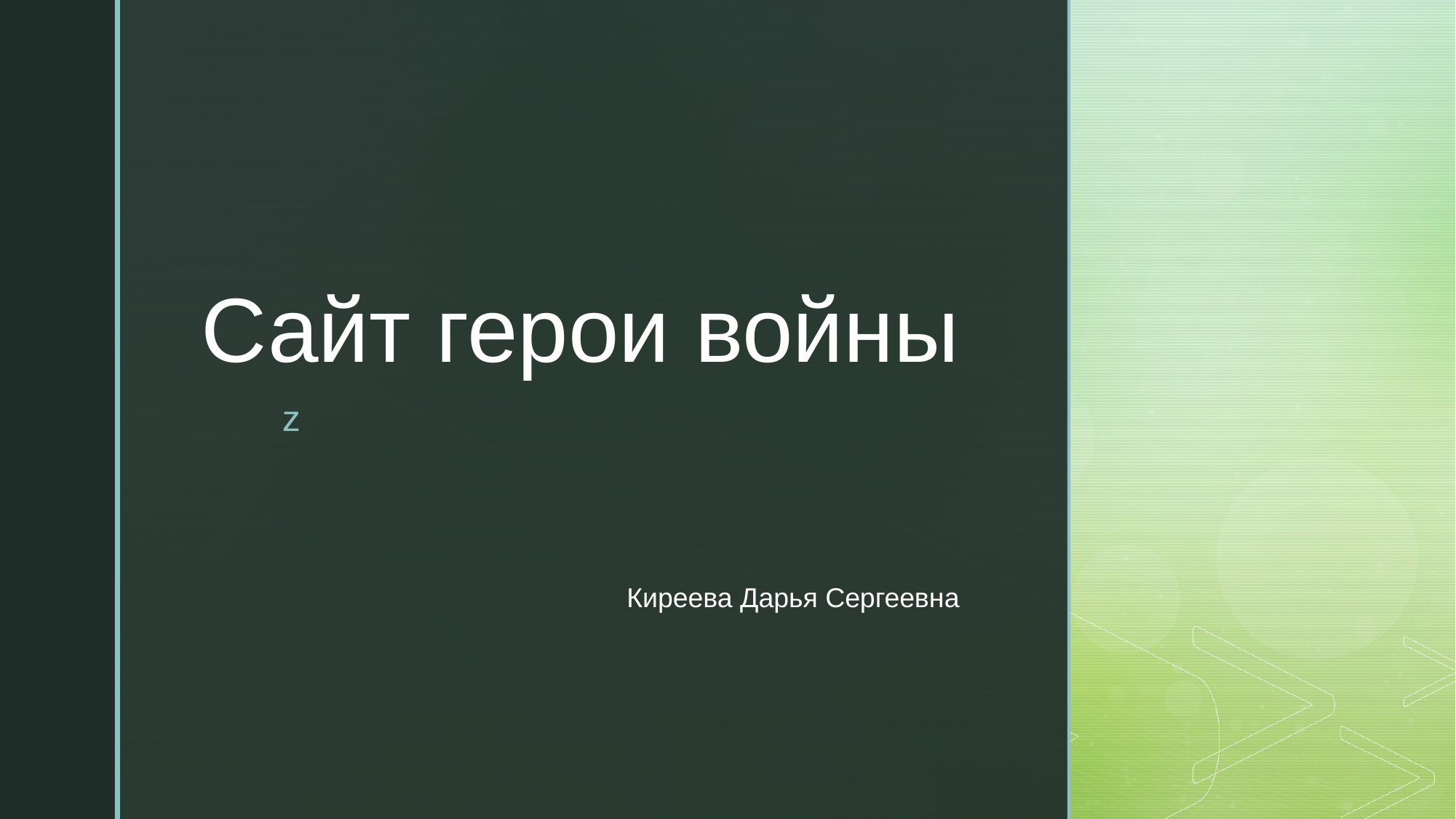

# Сайт герои войны
Киреева Дарья Сергеевна